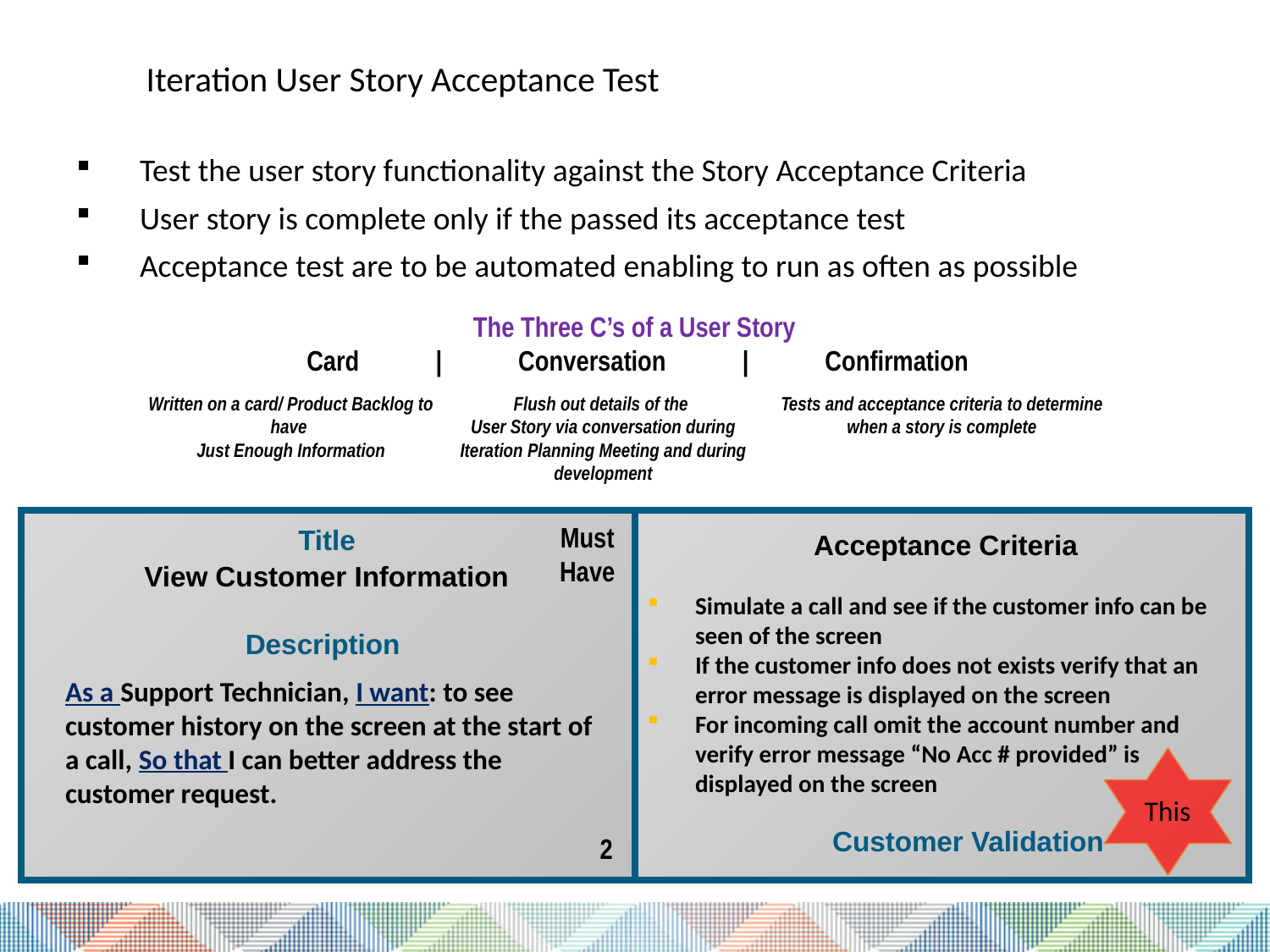

# Iteration User Story Acceptance Test
Test the user story functionality against the Story Acceptance Criteria
User story is complete only if the passed its acceptance test
Acceptance test are to be automated enabling to run as often as possible

The Three C’s of a User Story
  Card            |            Conversation            |            Confirmation
Written on a card/ Product Backlog to have
Just Enough Information
Flush out details of the
User Story via conversation during Iteration Planning Meeting and during development
Tests and acceptance criteria to determine when a story is complete

Must Have
Title
Acceptance Criteria
View Customer Information
Simulate a call and see if the customer info can be seen of the screen
If the customer info does not exists verify that an error message is displayed on the screen
For incoming call omit the account number and verify error message “No Acc # provided” is displayed on the screen
Description
As a Support Technician, I want: to see customer history on the screen at the start of a call, So that I can better address the customer request.

This
Customer Validation
2